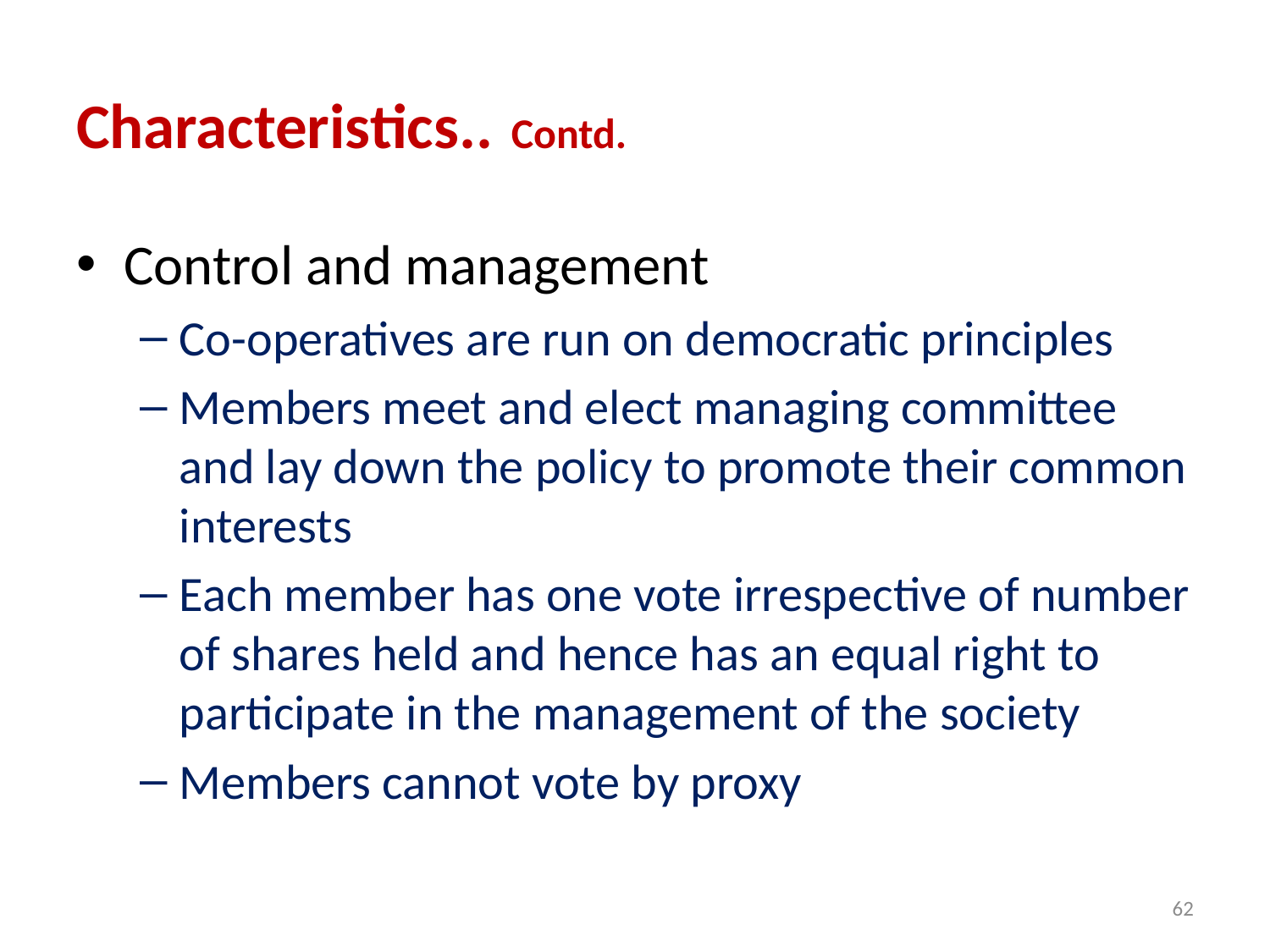

# Characteristics.. Contd.
Control and management
Co-operatives are run on democratic principles
Members meet and elect managing committee and lay down the policy to promote their common interests
Each member has one vote irrespective of number of shares held and hence has an equal right to participate in the management of the society
Members cannot vote by proxy
62